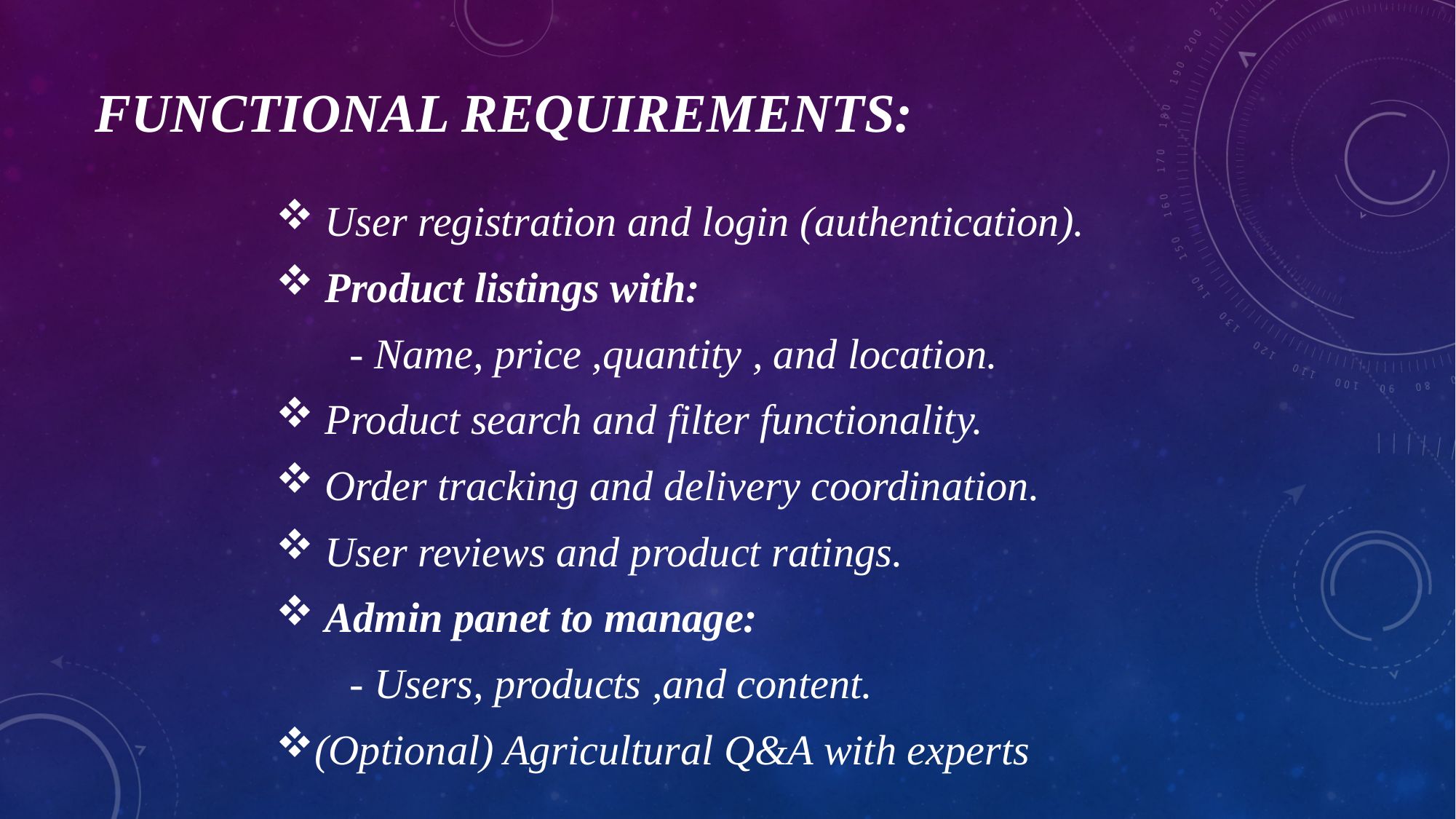

# Functional requirements:
 User registration and login (authentication).
 Product listings with:
       - Name, price ,quantity , and location.
 Product search and filter functionality.
 Order tracking and delivery coordination.
 User reviews and product ratings.
 Admin panet to manage:
       - Users, products ,and content.
(Optional) Agricultural Q&A with experts